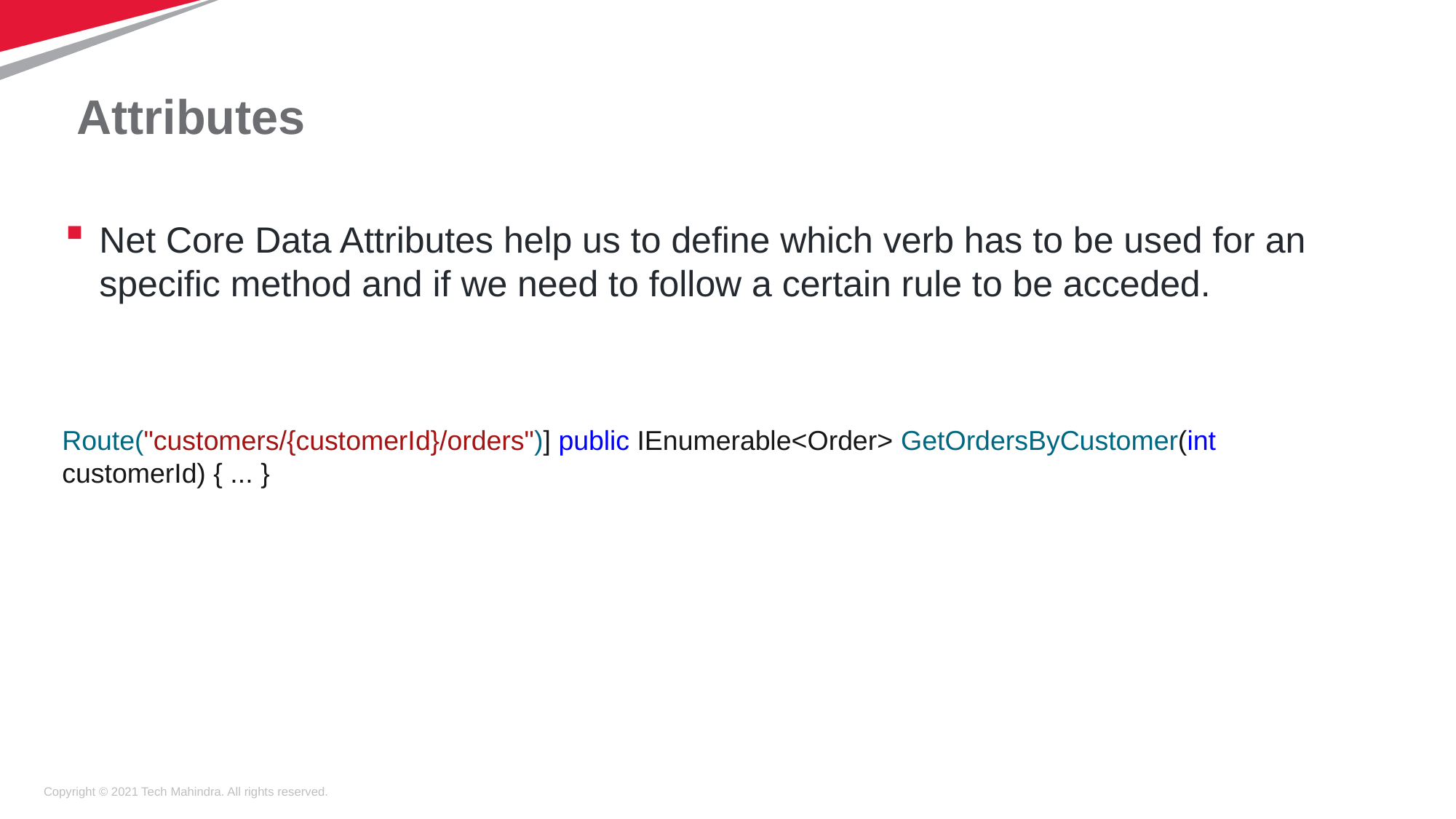

# Attributes
Net Core Data Attributes help us to define which verb has to be used for an specific method and if we need to follow a certain rule to be acceded.
Route("customers/{customerId}/orders")] public IEnumerable<Order> GetOrdersByCustomer(int customerId) { ... }